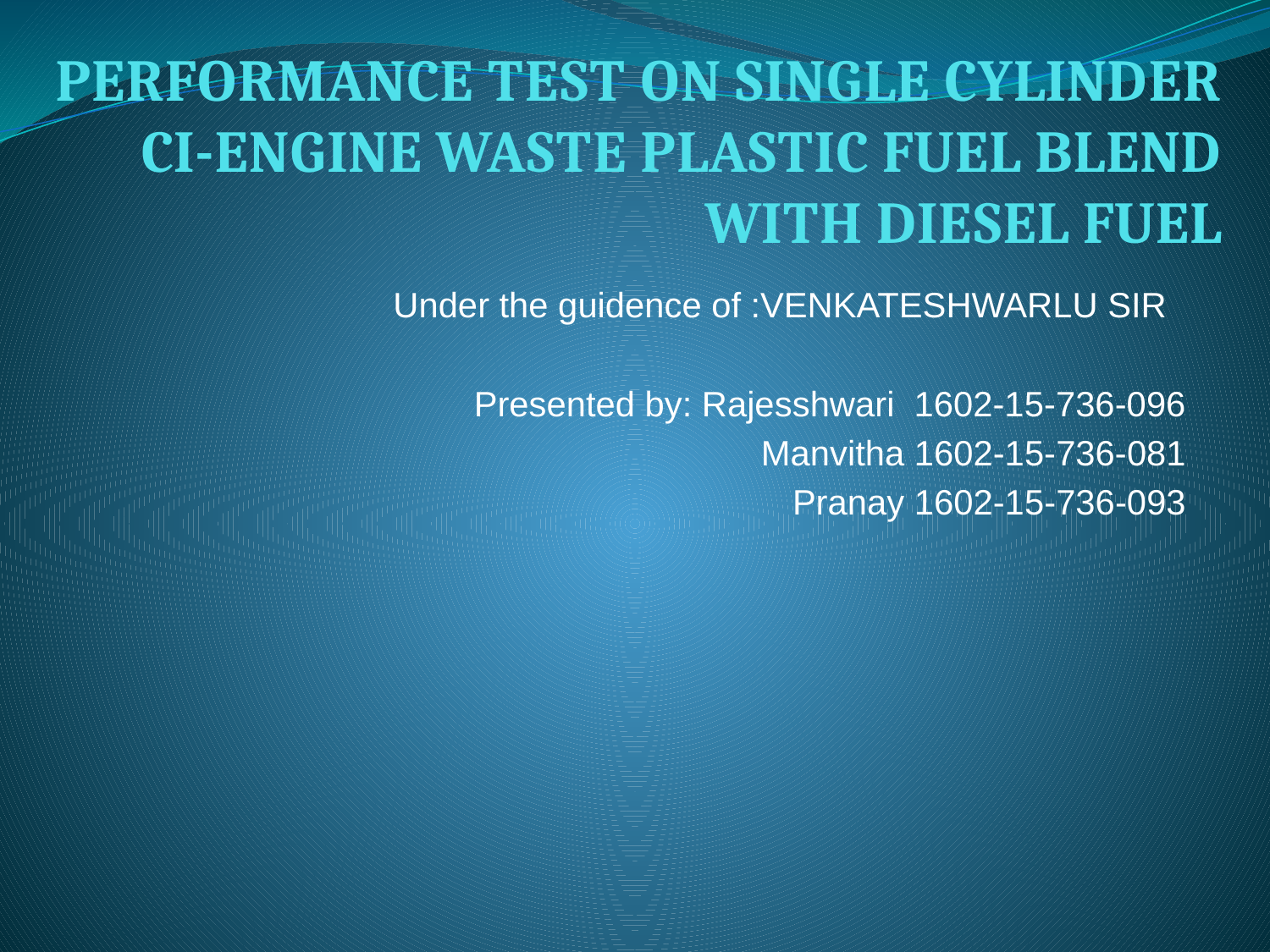

# PERFORMANCE TEST ON SINGLE CYLINDER CI-ENGINE WASTE PLASTIC FUEL BLEND WITH DIESEL FUEL
Under the guidence of :VENKATESHWARLU SIR

Presented by: Rajesshwari  1602-15-736-096
Manvitha 1602-15-736-081
Pranay 1602-15-736-093